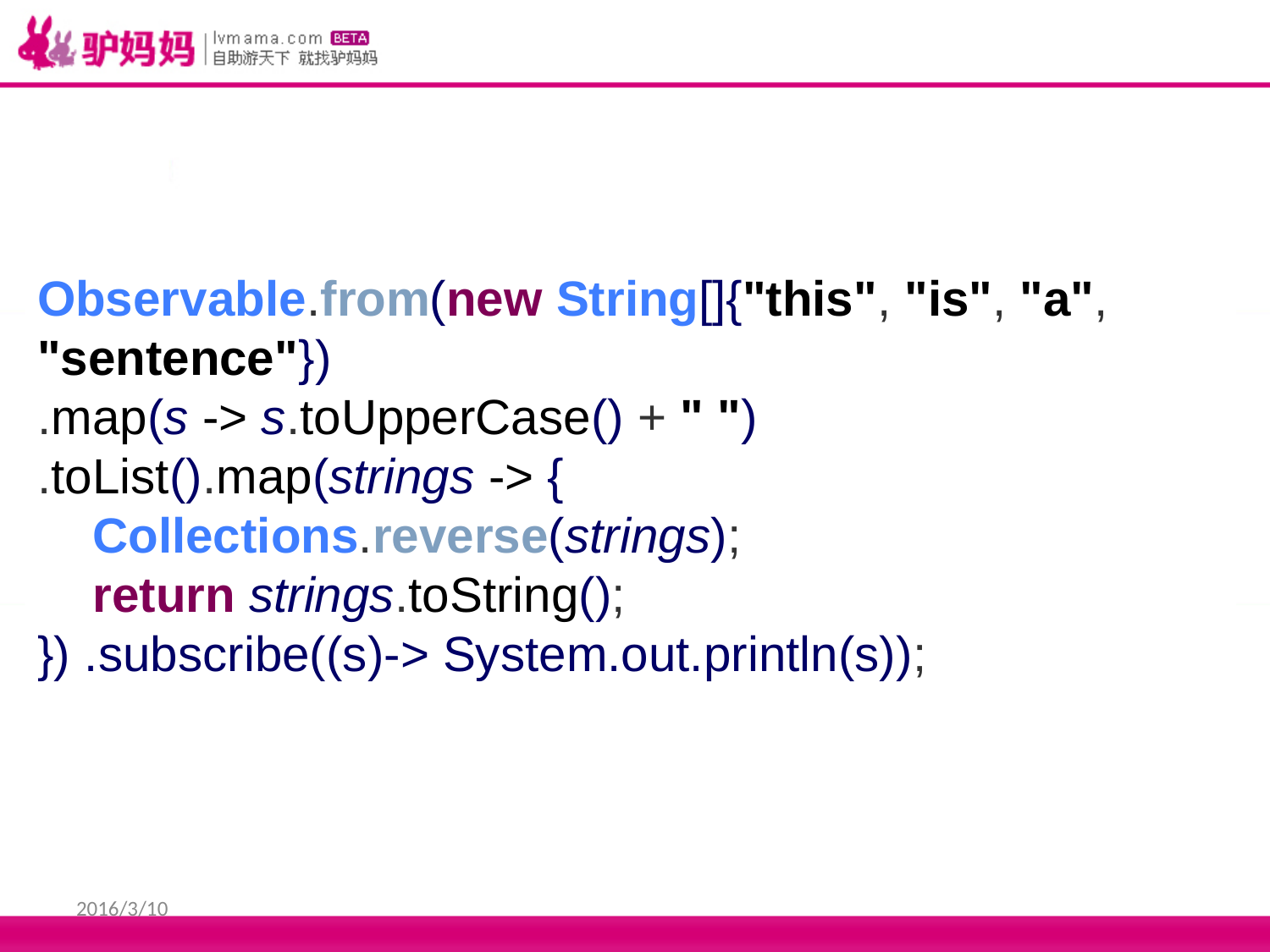

Observable.from(new String[]{"this", "is", "a", "sentence"})
.map(s -> s.toUpperCase() + " ")
.toList().map(strings -> {
    Collections.reverse(strings);
    return strings.toString();
}) .subscribe((s)-> System.out.println(s));
2016/3/10